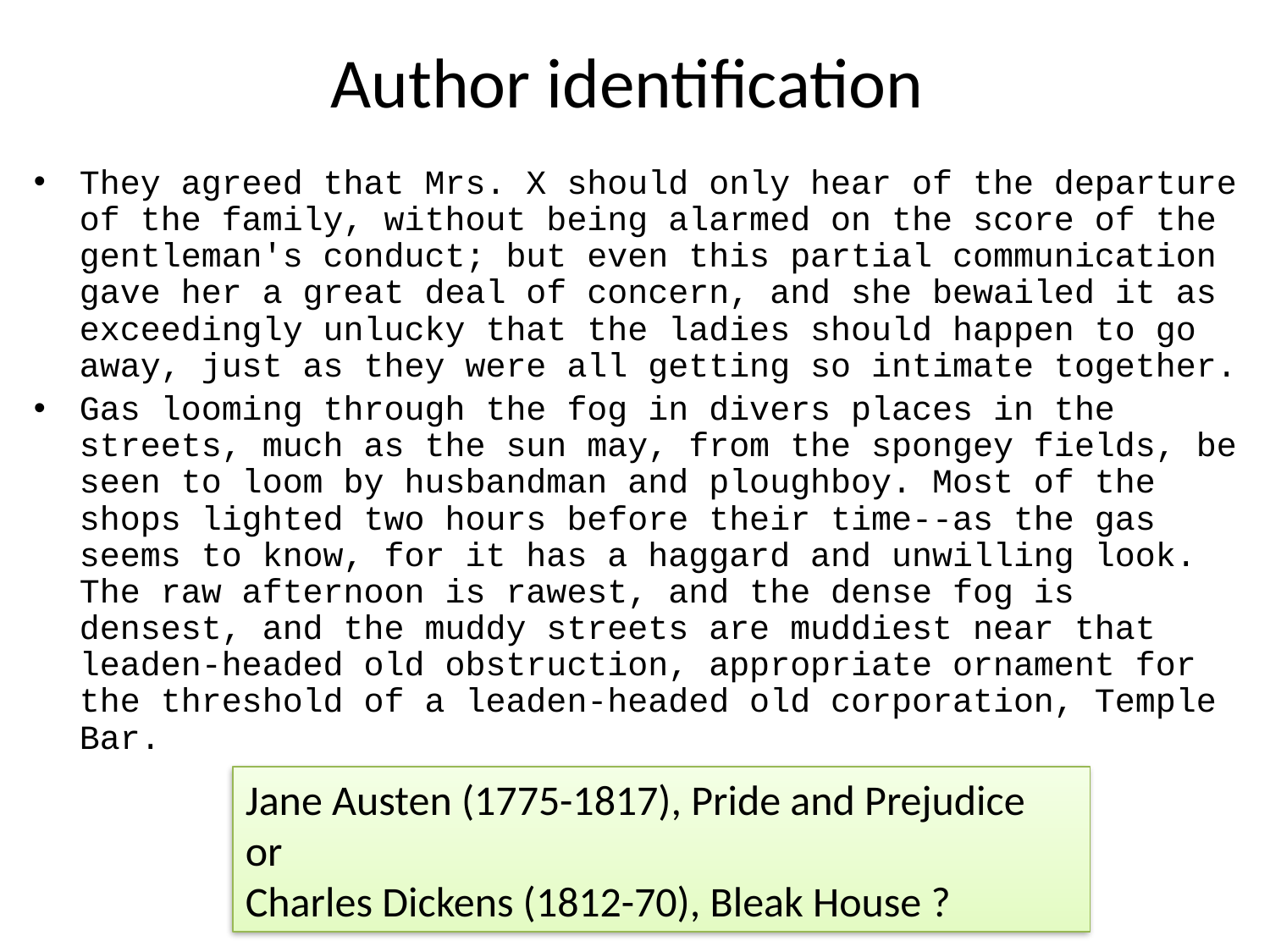

# Author identification
They agreed that Mrs. X should only hear of the departure of the family, without being alarmed on the score of the gentleman's conduct; but even this partial communication gave her a great deal of concern, and she bewailed it as exceedingly unlucky that the ladies should happen to go away, just as they were all getting so intimate together.
Gas looming through the fog in divers places in the streets, much as the sun may, from the spongey fields, be seen to loom by husbandman and ploughboy. Most of the shops lighted two hours before their time--as the gas seems to know, for it has a haggard and unwilling look. The raw afternoon is rawest, and the dense fog is densest, and the muddy streets are muddiest near that leaden-headed old obstruction, appropriate ornament for the threshold of a leaden-headed old corporation, Temple Bar.
Jane Austen (1775-1817), Pride and Prejudice
or
Charles Dickens (1812-70), Bleak House ?